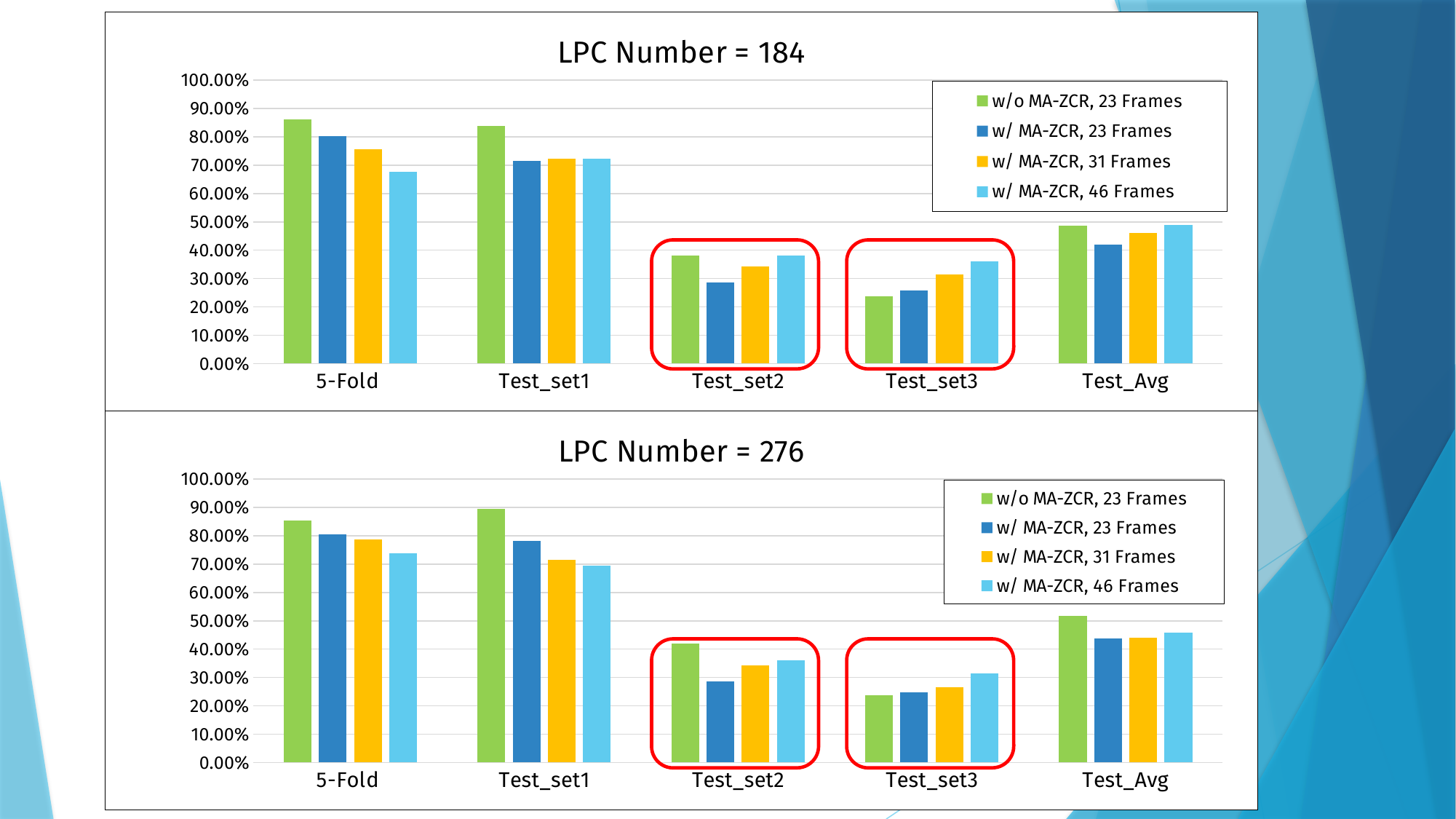

### Chart: LPC Number = 184

| Category |  |  |  |  |
|---|---|---|---|---|
| 5-Fold  | 0.8608 | 0.8036 | 0.7576 | 0.6768 |
| Test_set1 | 0.8381 | 0.7143 | 0.7238 | 0.7238 |
| Test_set2 | 0.381 | 0.2857 | 0.3429 | 0.381 |
| Test_set3 | 0.2381 | 0.2571 | 0.3143 | 0.3619 |
| Test_Avg | 0.4857 | 0.4190333333333333 | 0.4603333333333333 | 0.48889999999999995 |

### Chart: LPC Number = 276

| Category |  |  |  |  |
|---|---|---|---|---|
| 5-Fold  | 0.8552 | 0.8058 | 0.7868 | 0.7385 |
| Test_set1 | 0.8952 | 0.781 | 0.7143 | 0.6952 |
| Test_set2 | 0.419 | 0.2857 | 0.3429 | 0.3619 |
| Test_set3 | 0.2381 | 0.2476 | 0.2667 | 0.3143 |
| Test_Avg | 0.5174333333333333 | 0.4381 | 0.44129999999999997 | 0.4571333333333334 |